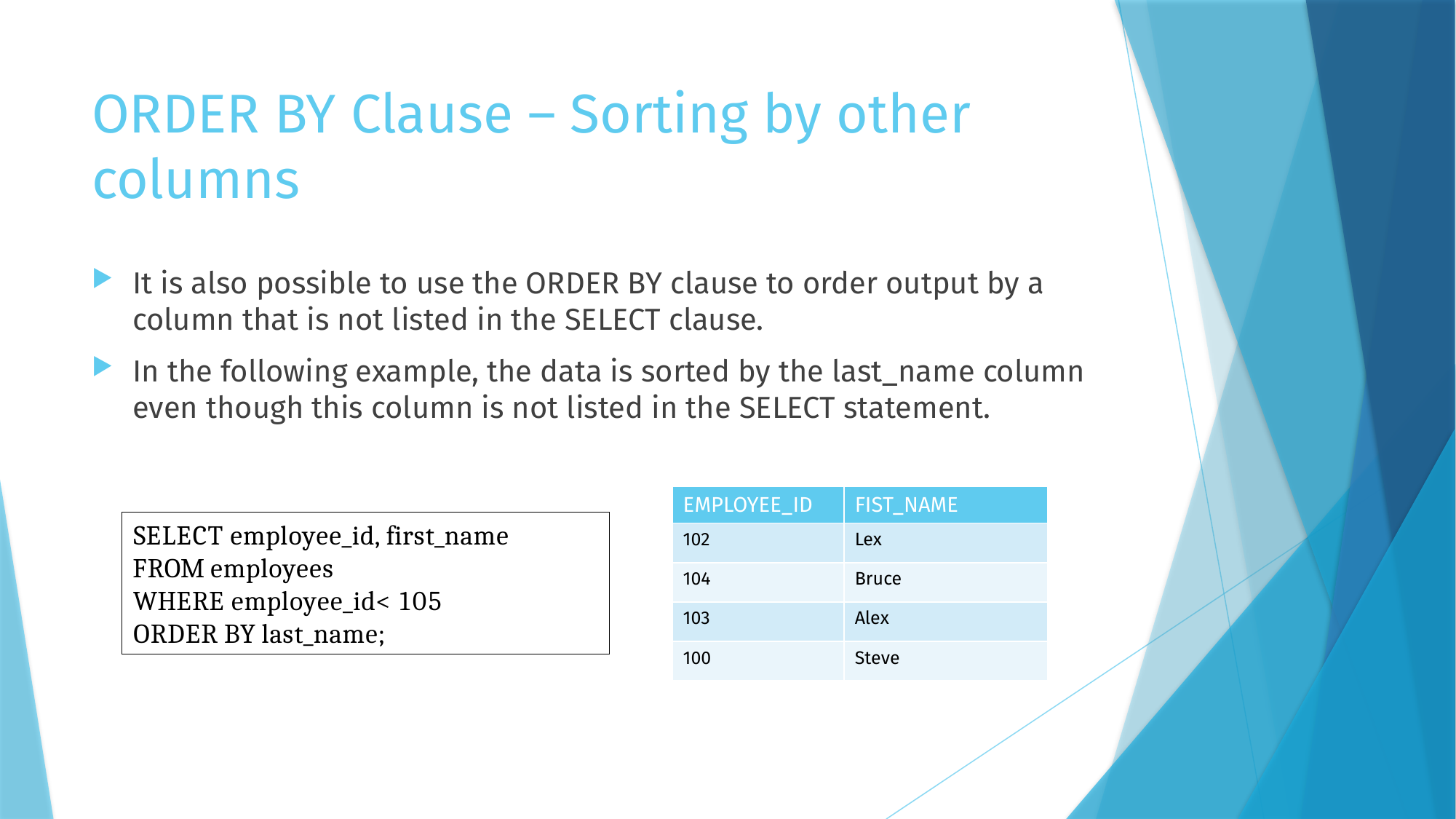

# ORDER BY Clause – Sorting by other columns
It is also possible to use the ORDER BY clause to order output by a column that is not listed in the SELECT clause.
In the following example, the data is sorted by the last_name column even though this column is not listed in the SELECT statement.
| EMPLOYEE\_ID | FIST\_NAME |
| --- | --- |
| 102 | Lex |
| 104 | Bruce |
| 103 | Alex |
| 100 | Steve |
SELECT employee_id, first_name
FROM employees
WHERE employee_id< 105
ORDER BY last_name;